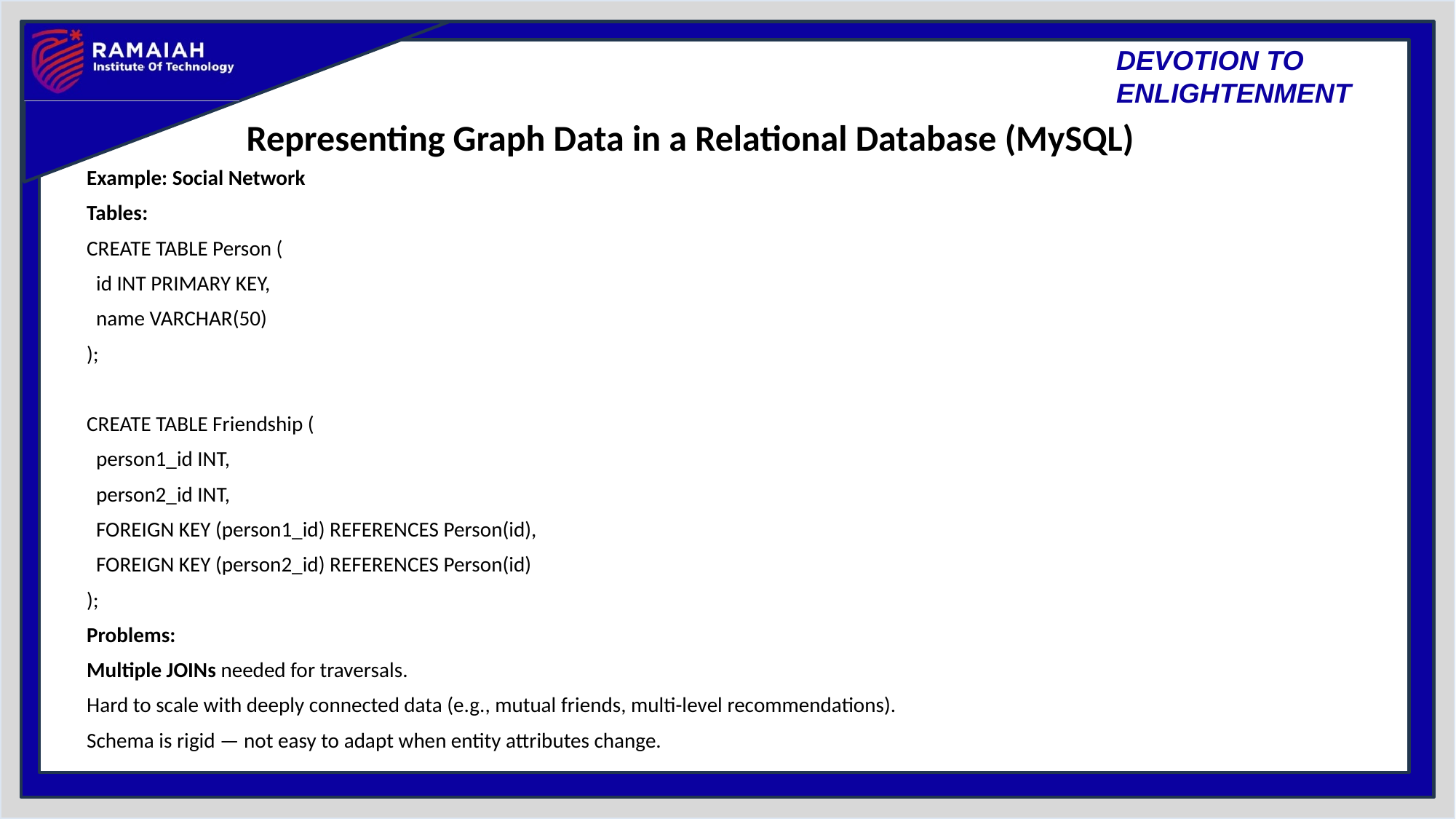

# Representing Graph Data in a Relational Database (MySQL)
Example: Social Network
Tables:
CREATE TABLE Person (
  id INT PRIMARY KEY,
  name VARCHAR(50)
);

CREATE TABLE Friendship (
  person1_id INT,
  person2_id INT,
  FOREIGN KEY (person1_id) REFERENCES Person(id),
  FOREIGN KEY (person2_id) REFERENCES Person(id)
);
Problems:
Multiple JOINs needed for traversals.
Hard to scale with deeply connected data (e.g., mutual friends, multi-level recommendations).
Schema is rigid — not easy to adapt when entity attributes change.